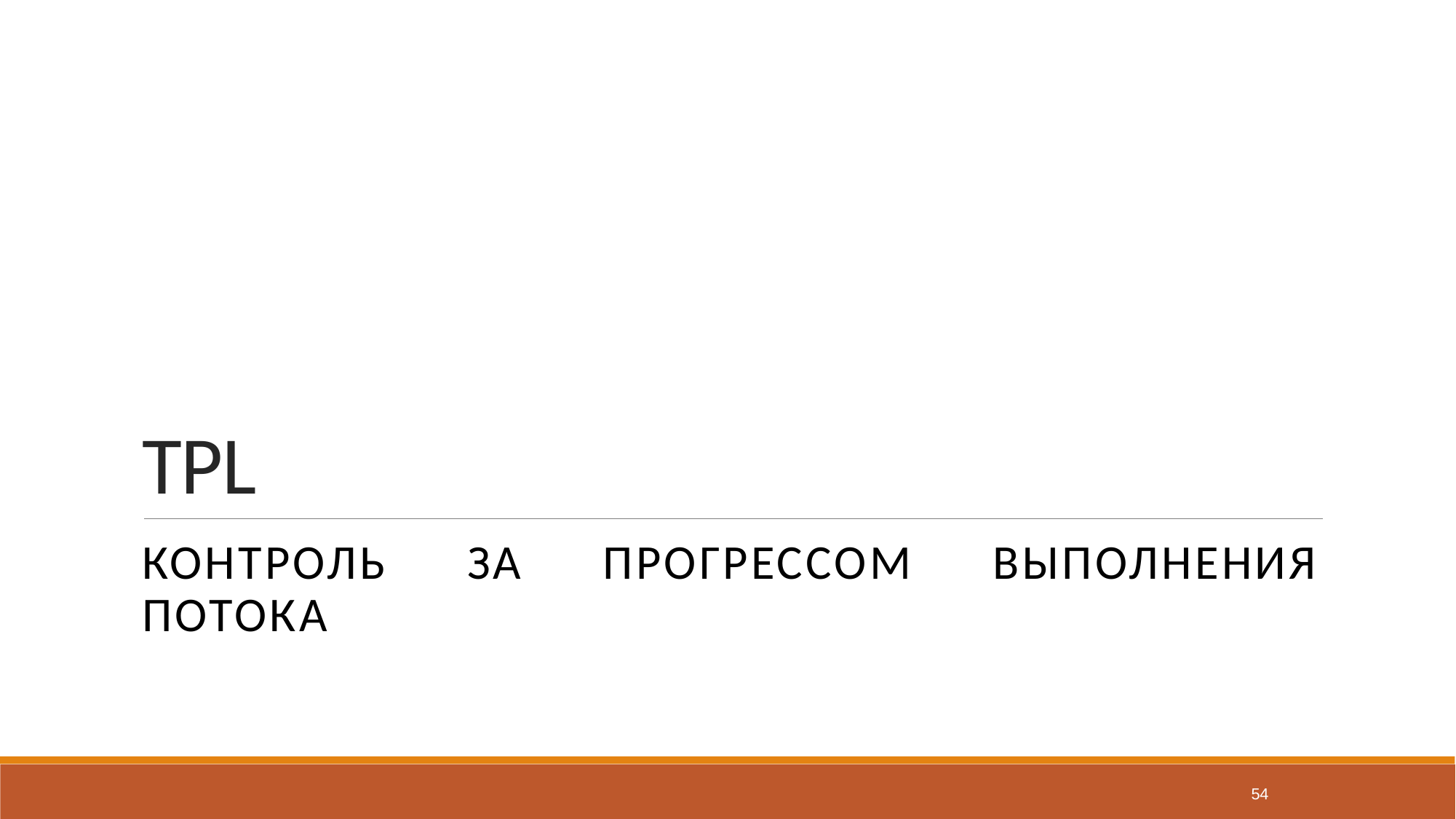

# TPL
Контроль за прогрессом выполнения потока
54